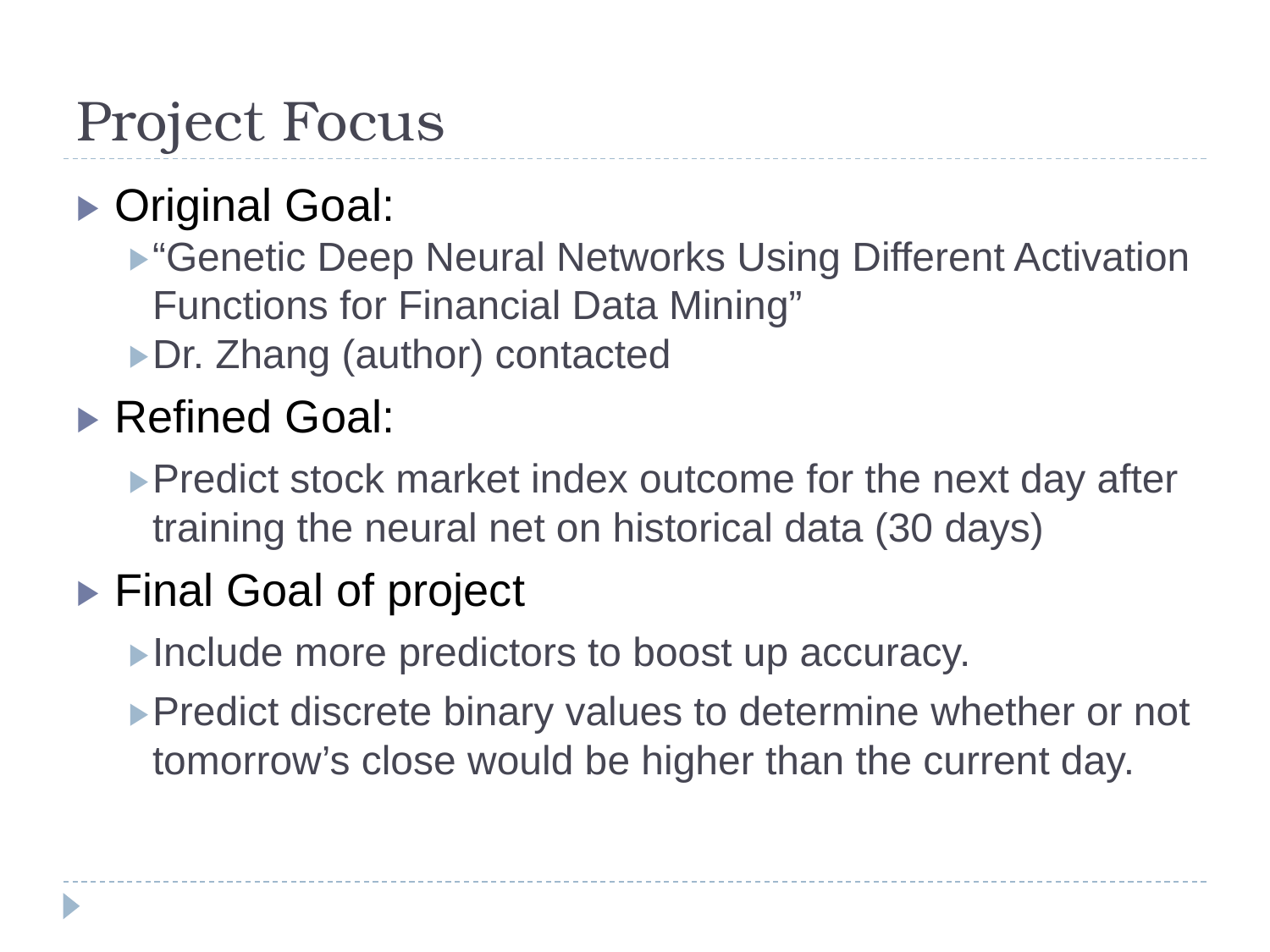

# Project Focus
Original Goal:
“Genetic Deep Neural Networks Using Different Activation Functions for Financial Data Mining”
Dr. Zhang (author) contacted
Refined Goal:
Predict stock market index outcome for the next day after training the neural net on historical data (30 days)
Final Goal of project
Include more predictors to boost up accuracy.
Predict discrete binary values to determine whether or not tomorrow’s close would be higher than the current day.